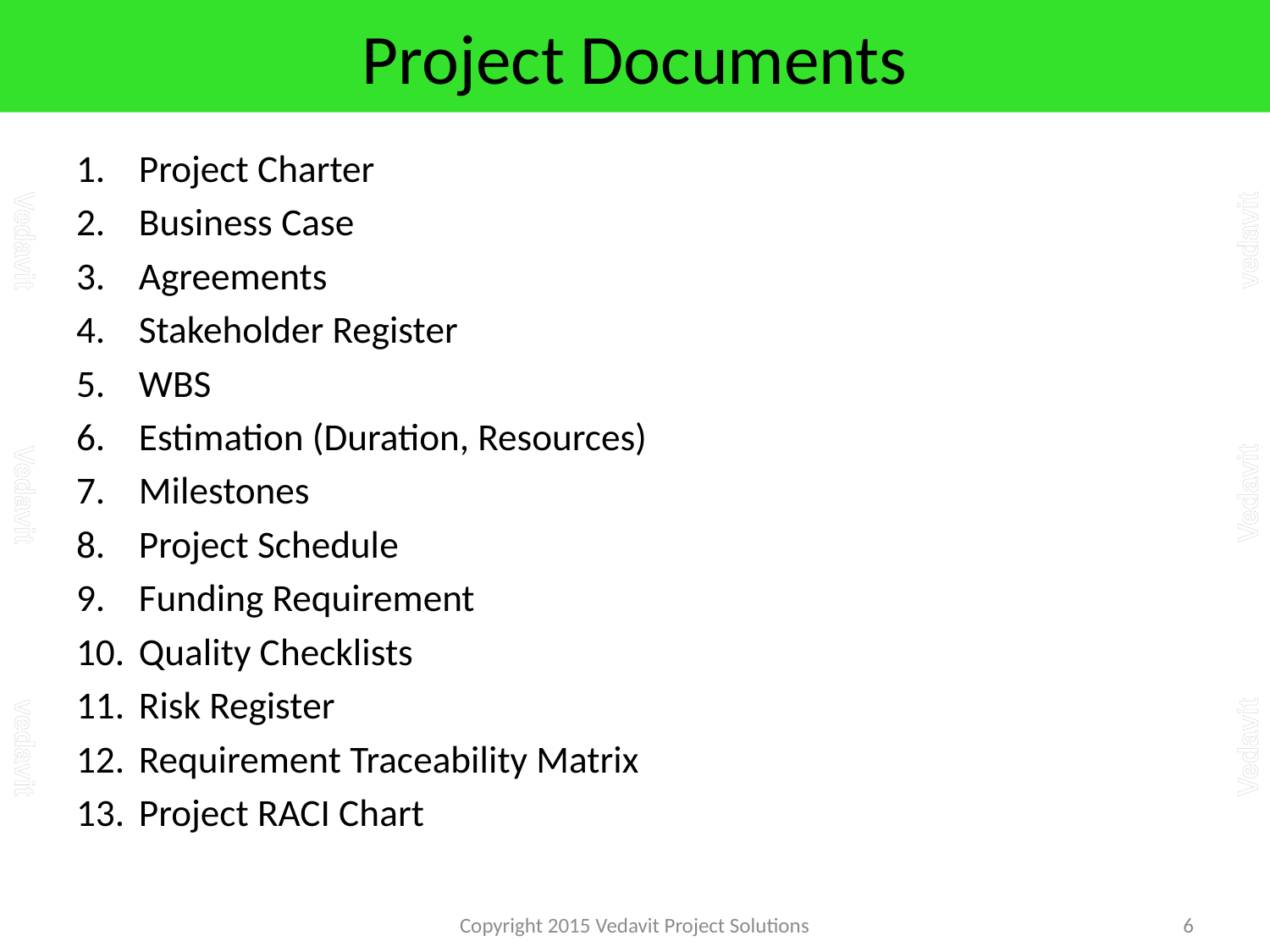

# Project Documents
Project Charter
Business Case
Agreements
Stakeholder Register
WBS
Estimation (Duration, Resources)
Milestones
Project Schedule
Funding Requirement
Quality Checklists
Risk Register
Requirement Traceability Matrix
Project RACI Chart
Copyright 2015 Vedavit Project Solutions
6